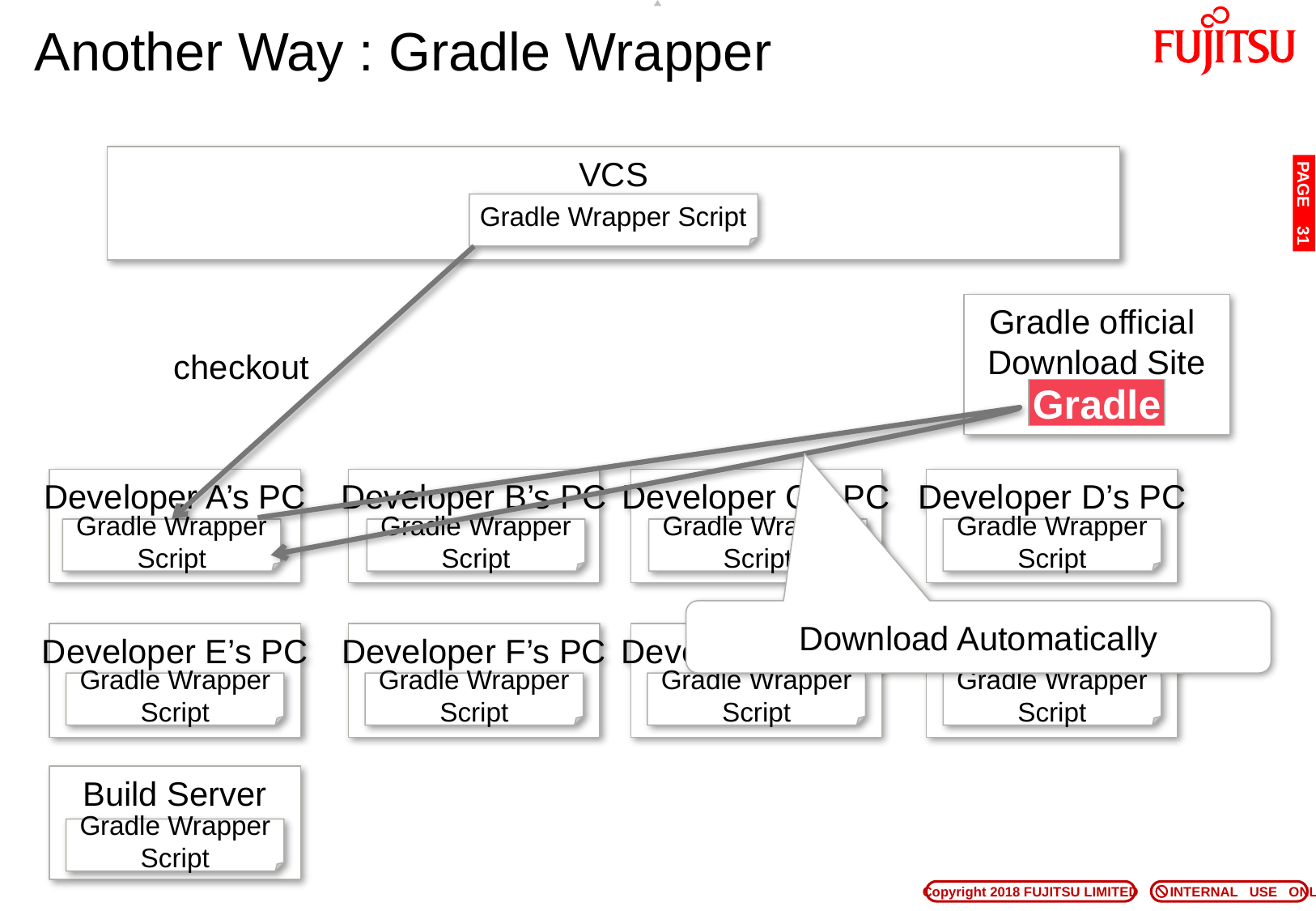

# Another Way : Gradle Wrapper
VCS
PAGE    31
Gradle Wrapper Script
Gradle official
Download Site
checkout
Gradle

Developer A’s PC
Developer B’s PC
Developer C’s PC
Developer D’s PC
Gradle Wrapper
Script
Gradle Wrapper
Script
Gradle Wrapper
Script
Gradle Wrapper
Script
Download Automatically
Developer E’s PC
Developer F’s PC
Developer G’s PC
Developer H’s PC
Gradle Wrapper
Script
Gradle Wrapper
Script
Gradle Wrapper
Script
Gradle Wrapper
Script
Build Server
Gradle Wrapper
Script